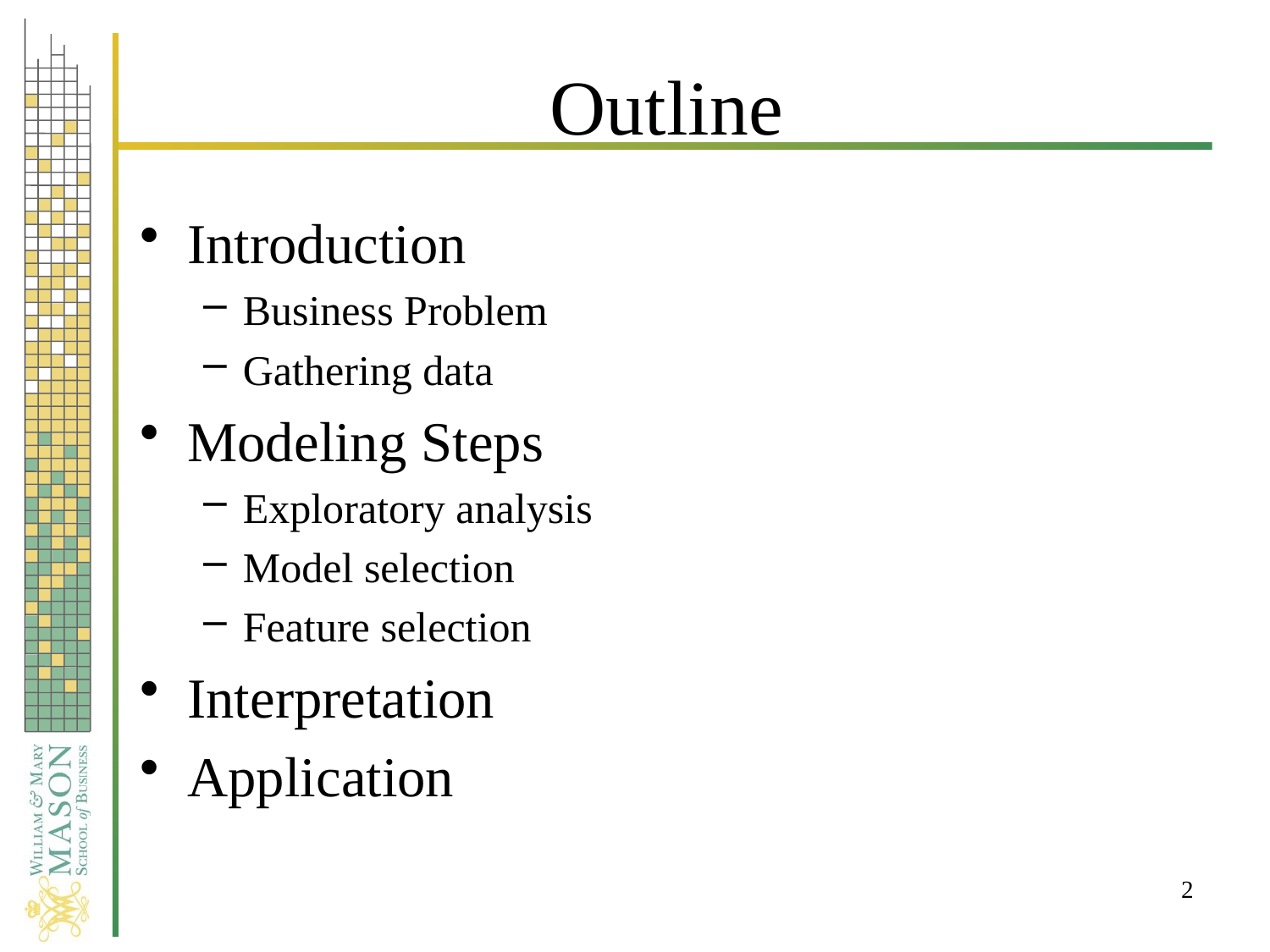

# Outline
Introduction
Business Problem
Gathering data
Modeling Steps
Exploratory analysis
Model selection
Feature selection
Interpretation
Application

2